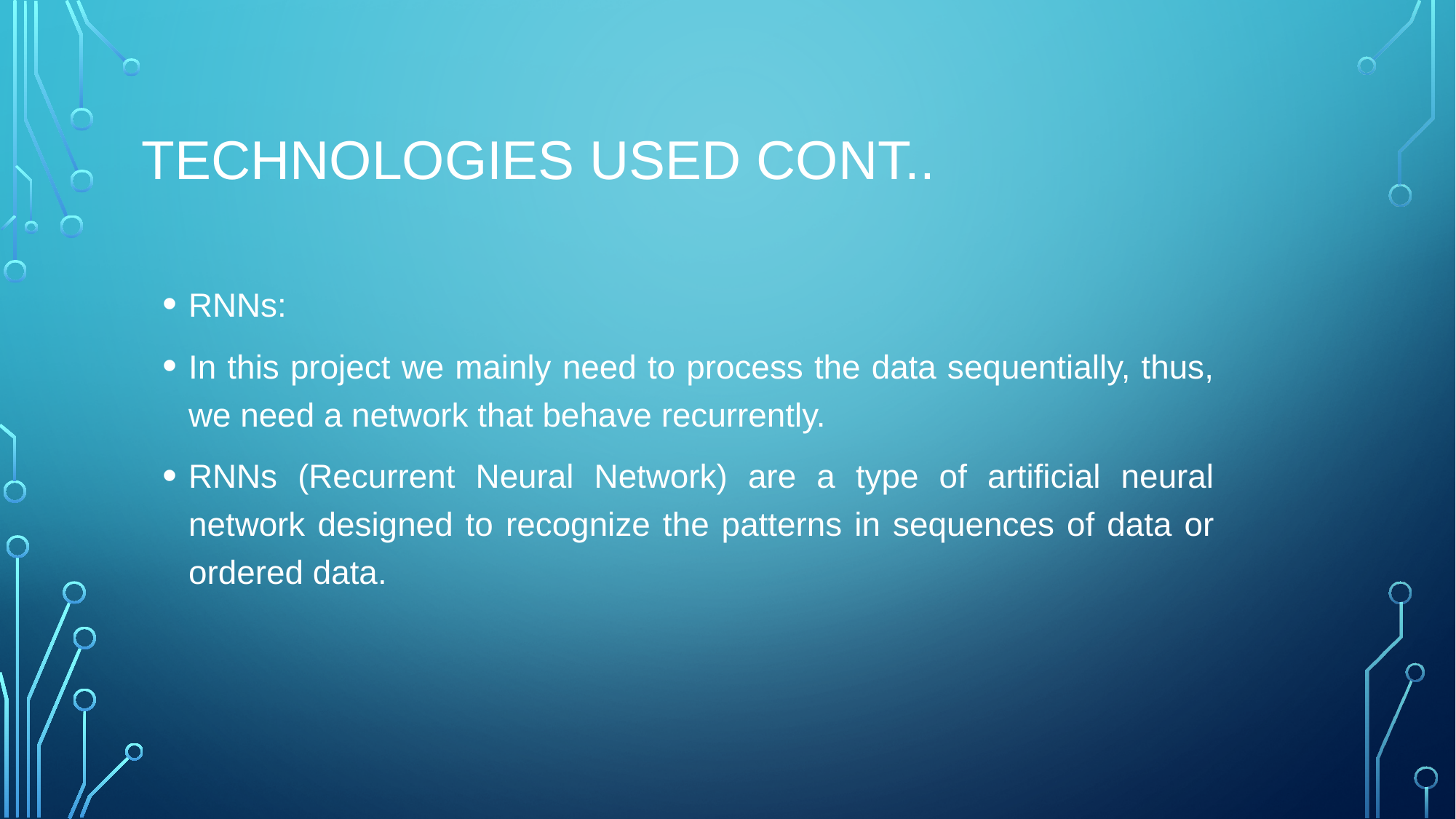

# Technologies Used Cont..
RNNs:
In this project we mainly need to process the data sequentially, thus, we need a network that behave recurrently.
RNNs (Recurrent Neural Network) are a type of artificial neural network designed to recognize the patterns in sequences of data or ordered data.